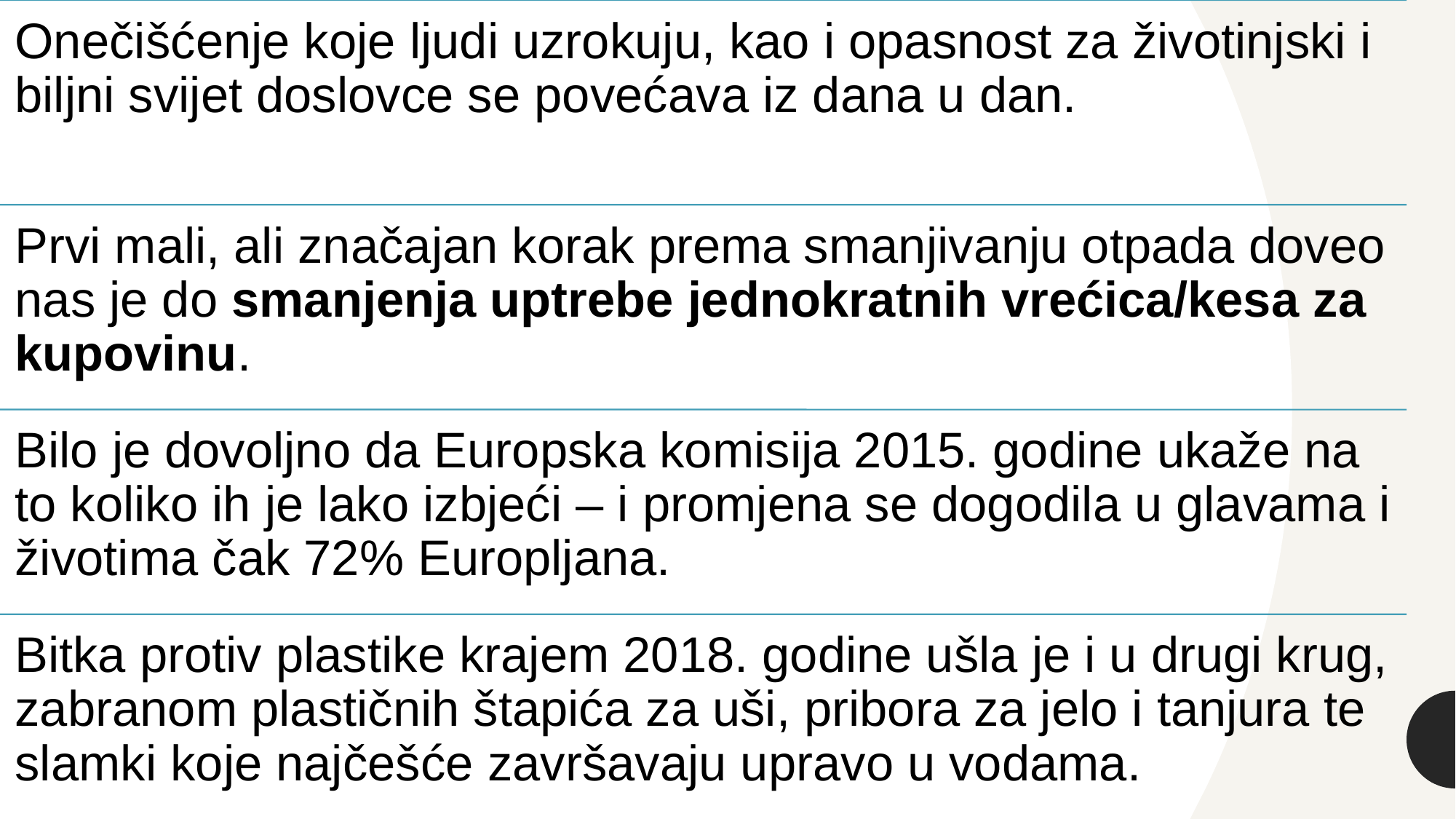

Onečišćenje koje ljudi uzrokuju, kao i opasnost za životinjski i biljni svijet doslovce se povećava iz dana u dan.
Prvi mali, ali značajan korak prema smanjivanju otpada doveo nas je do smanjenja uptrebe jednokratnih vrećica/kesa za kupovinu.
Bilo je dovoljno da Europska komisija 2015. godine ukaže na to koliko ih je lako izbjeći – i promjena se dogodila u glavama i životima čak 72% Europljana.
Bitka protiv plastike krajem 2018. godine ušla je i u drugi krug, zabranom plastičnih štapića za uši, pribora za jelo i tanjura te slamki koje najčešće završavaju upravo u vodama.